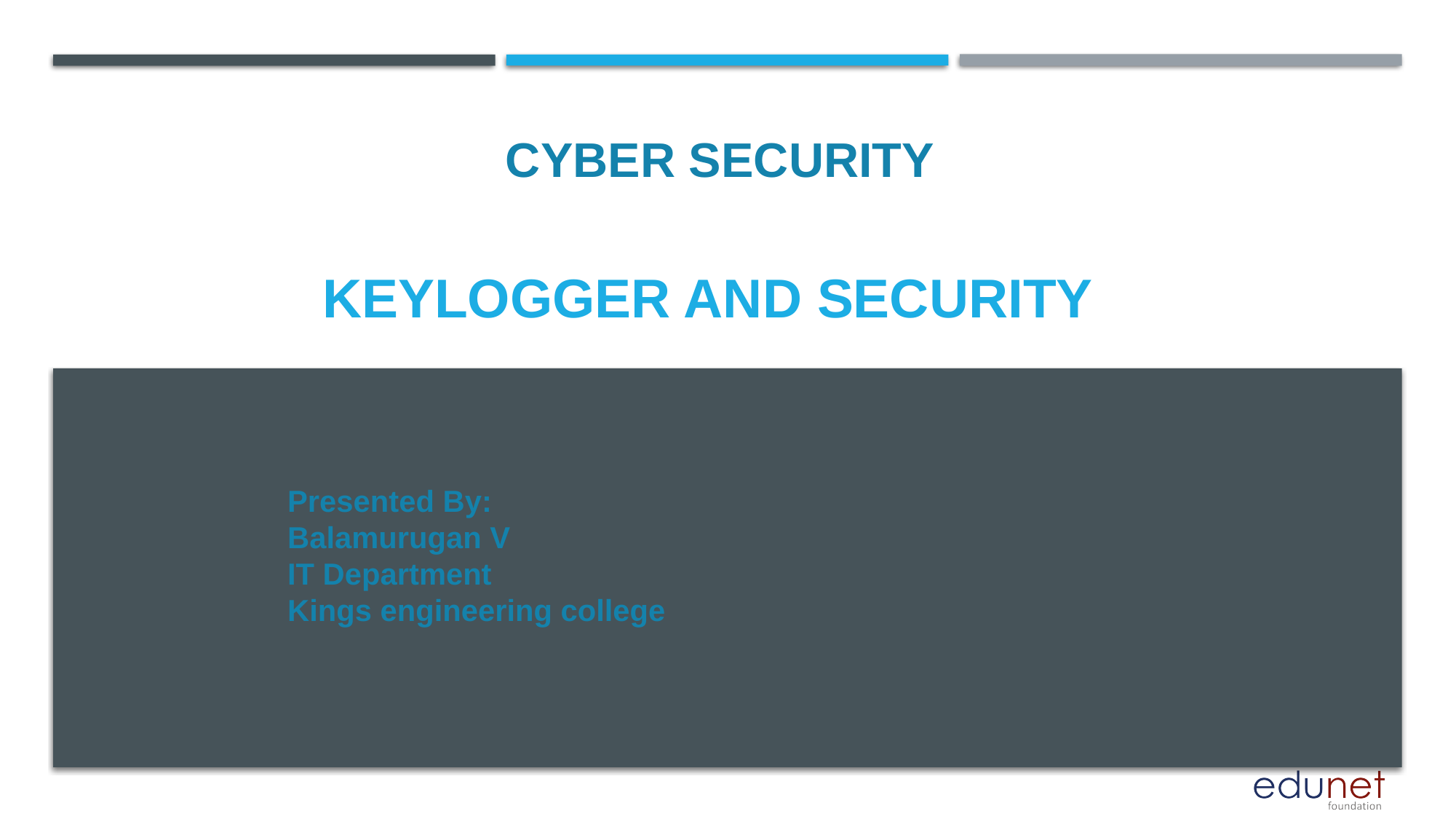

CYBER SECURITY
# KEYLOGGER AND SECURITY
Presented By:
Balamurugan V
IT Department
Kings engineering college